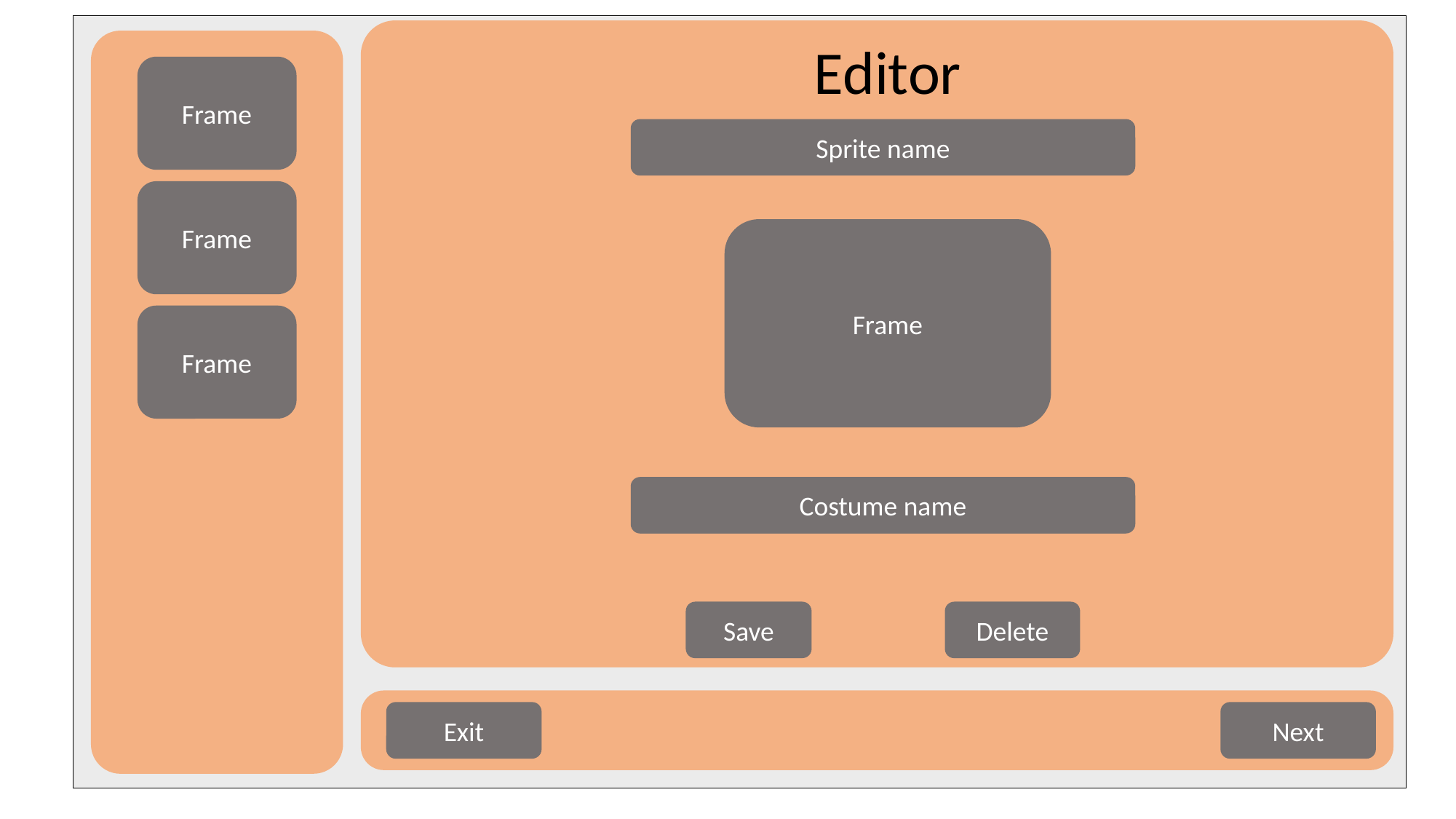

Editor

Frame
Sprite name
Frame
Frame
Frame
Costume name
Save
Delete

Exit
Next